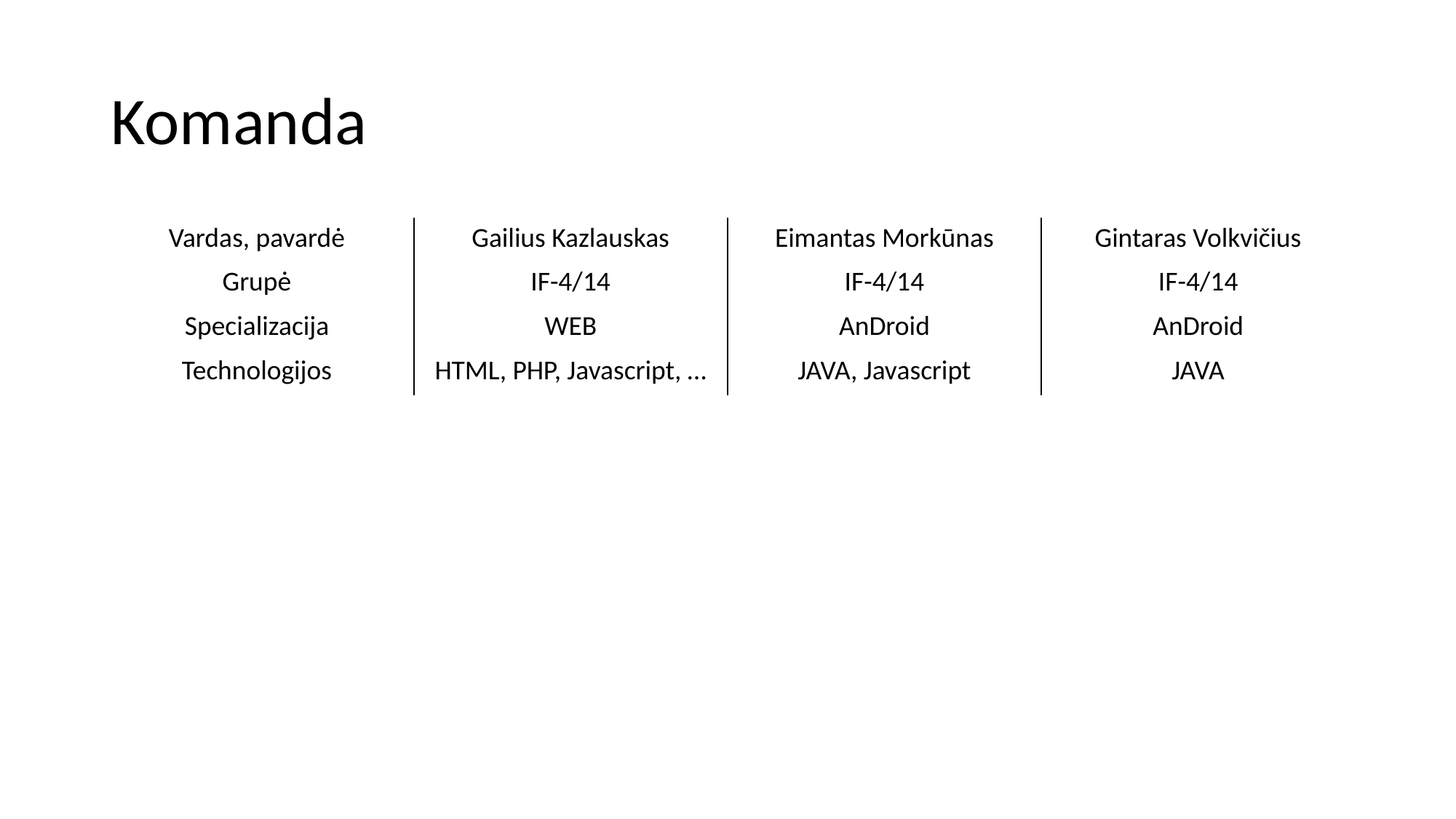

# Komanda
| Vardas, pavardė | Gailius Kazlauskas | Eimantas Morkūnas | Gintaras Volkvičius |
| --- | --- | --- | --- |
| Grupė | IF-4/14 | IF-4/14 | IF-4/14 |
| Specializacija | WEB | AnDroid | AnDroid |
| Technologijos | HTML, PHP, Javascript, … | JAVA, Javascript | JAVA |